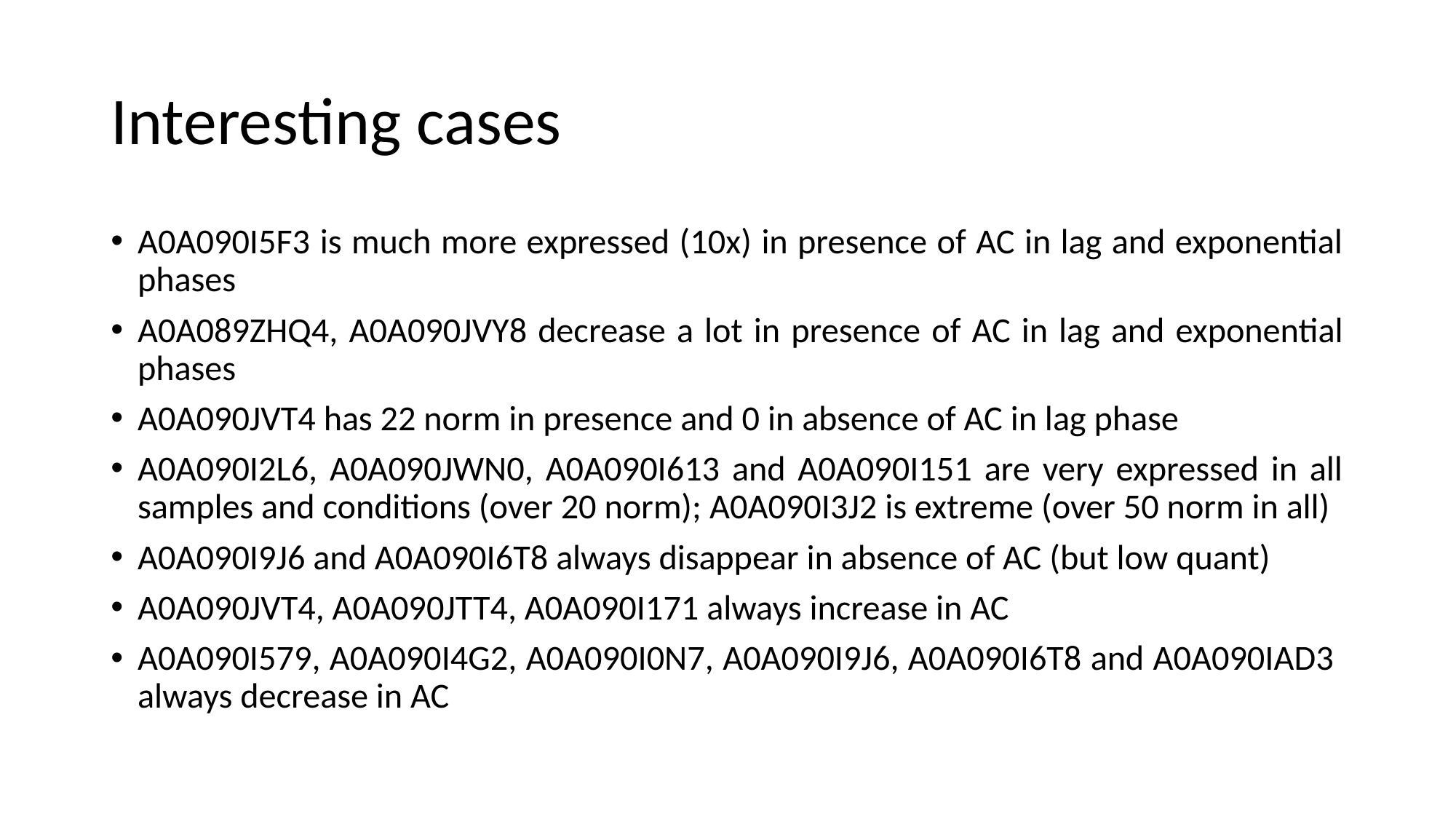

# Interesting cases
A0A090I5F3 is much more expressed (10x) in presence of AC in lag and exponential phases
A0A089ZHQ4, A0A090JVY8 decrease a lot in presence of AC in lag and exponential phases
A0A090JVT4 has 22 norm in presence and 0 in absence of AC in lag phase
A0A090I2L6, A0A090JWN0, A0A090I613 and A0A090I151 are very expressed in all samples and conditions (over 20 norm); A0A090I3J2 is extreme (over 50 norm in all)
A0A090I9J6 and A0A090I6T8 always disappear in absence of AC (but low quant)
A0A090JVT4, A0A090JTT4, A0A090I171 always increase in AC
A0A090I579, A0A090I4G2, A0A090I0N7, A0A090I9J6, A0A090I6T8 and A0A090IAD3  always decrease in AC